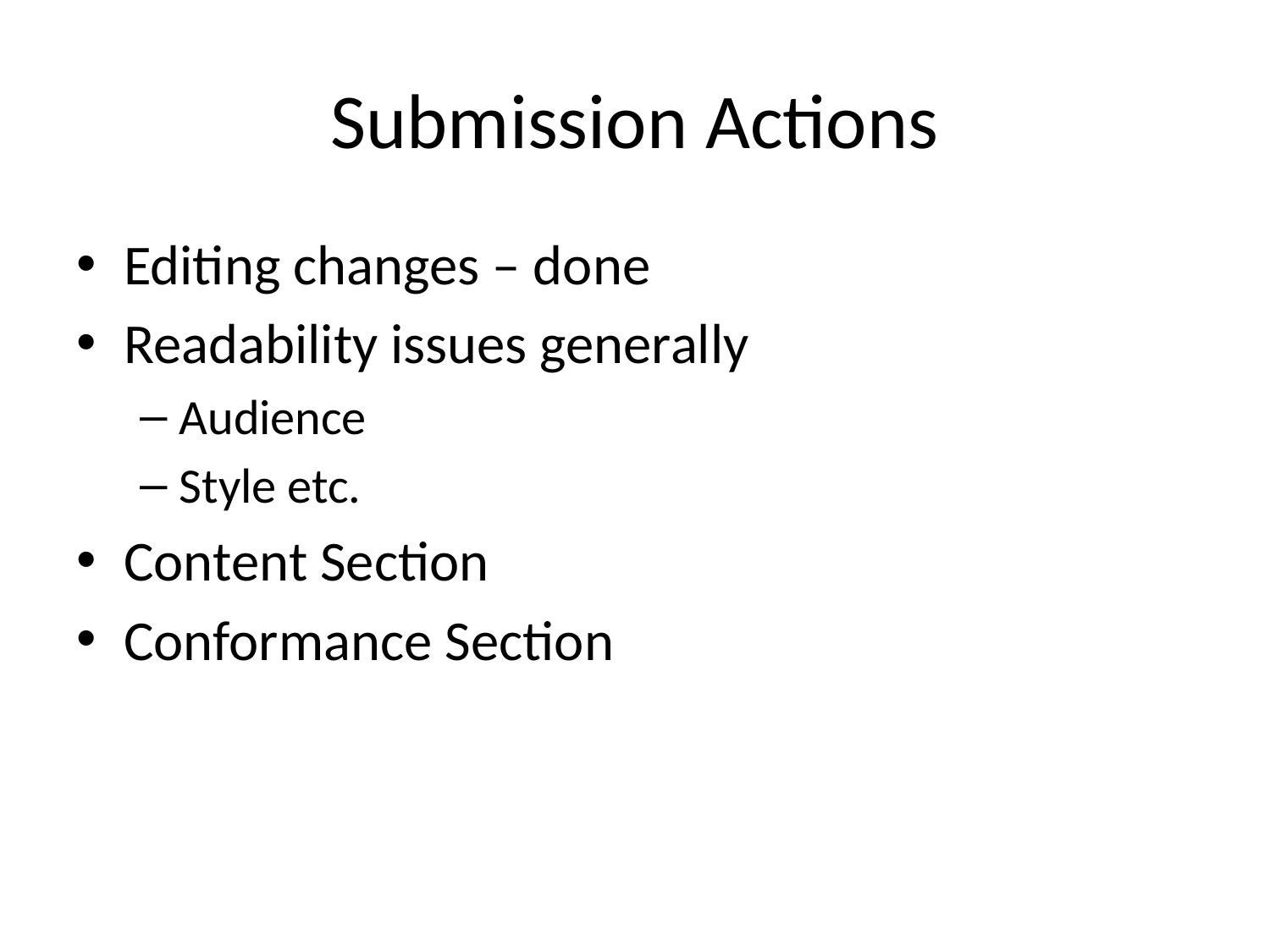

# Submission Actions
Editing changes – done
Readability issues generally
Audience
Style etc.
Content Section
Conformance Section